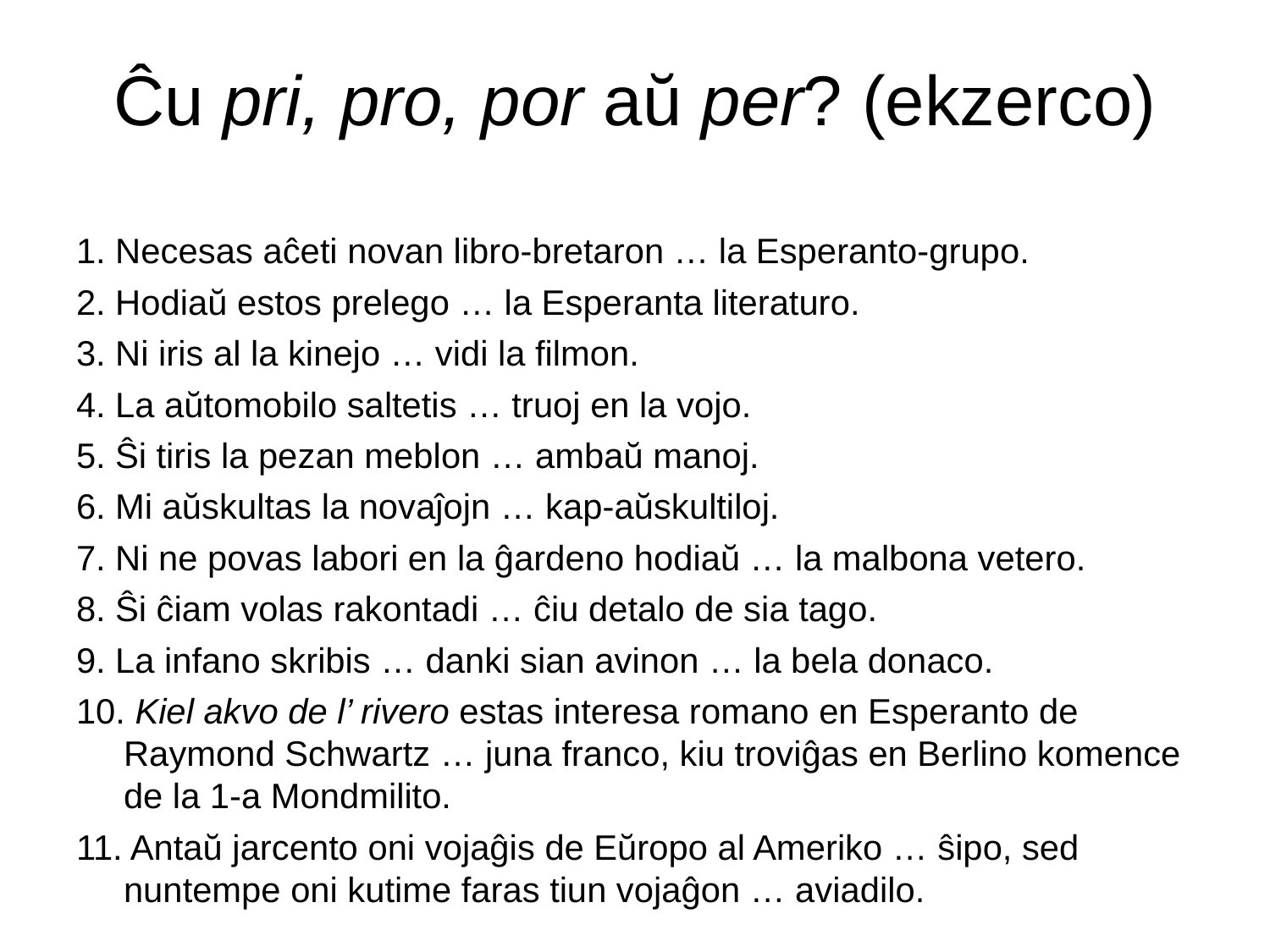

# Ĉu pri, pro, por aŭ per? (ekzerco)
1. Necesas aĉeti novan libro-bretaron … la Esperanto-grupo.
2. Hodiaŭ estos prelego … la Esperanta literaturo.
3. Ni iris al la kinejo … vidi la filmon.
4. La aŭtomobilo saltetis … truoj en la vojo.
5. Ŝi tiris la pezan meblon … ambaŭ manoj.
6. Mi aŭskultas la novaĵojn … kap-aŭskultiloj.
7. Ni ne povas labori en la ĝardeno hodiaŭ … la malbona vetero.
8. Ŝi ĉiam volas rakontadi … ĉiu detalo de sia tago.
9. La infano skribis … danki sian avinon … la bela donaco.
10. Kiel akvo de l’ rivero estas interesa romano en Esperanto de Raymond Schwartz … juna franco, kiu troviĝas en Berlino komence de la 1-a Mondmilito.
11. Antaŭ jarcento oni vojaĝis de Eŭropo al Ameriko … ŝipo, sed nuntempe oni kutime faras tiun vojaĝon … aviadilo.